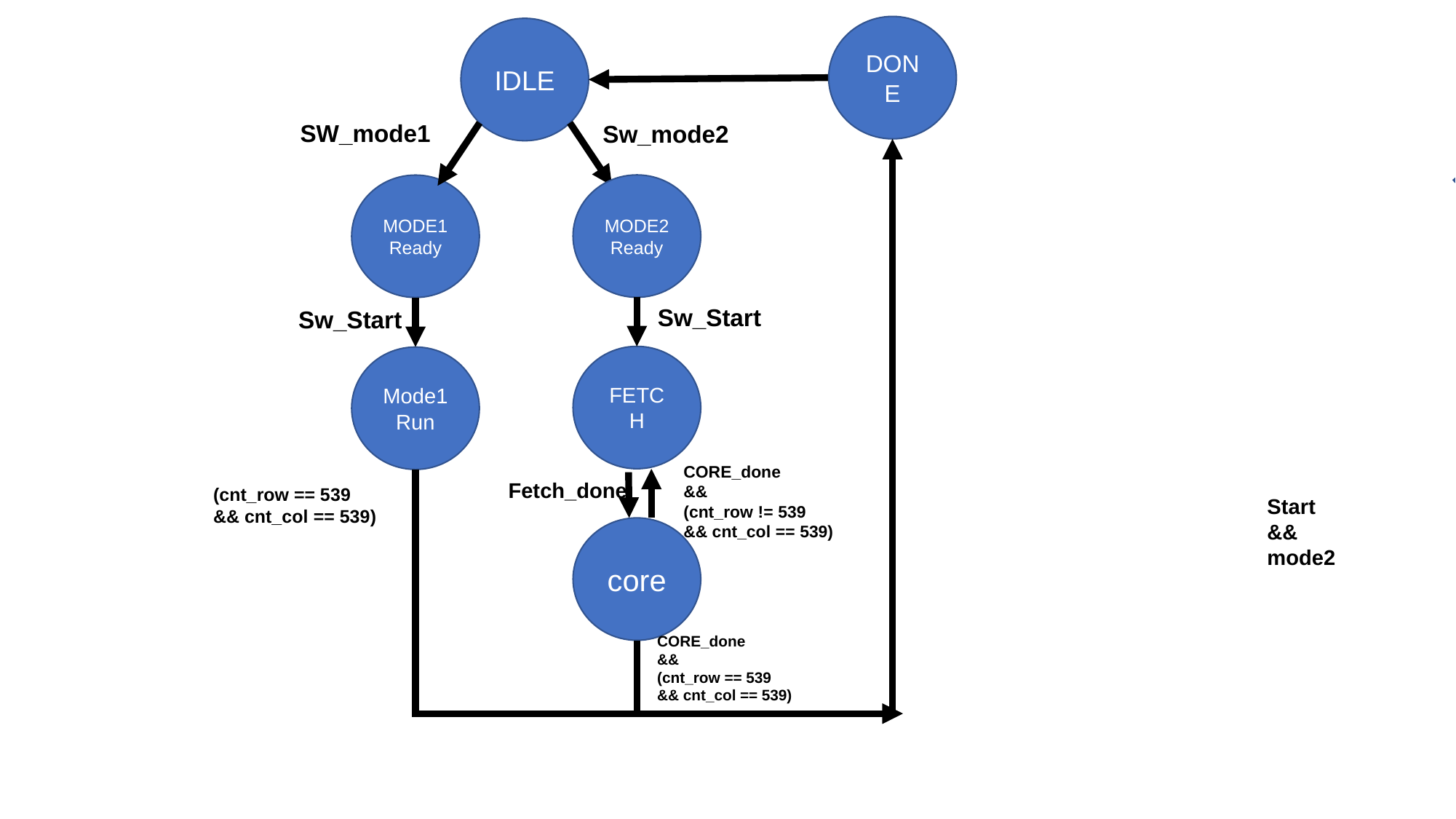

DONE
IDLE
SW_mode1
Sw_mode2

MODE2
Ready
MODE1
Ready
Sw_Start
Sw_Start
FETCH
Mode1
Run
CORE_done
&&
(cnt_row != 539
&& cnt_col == 539)
Fetch_done
(cnt_row == 539
&& cnt_col == 539)
Start
&&
mode2
core
CORE_done
&&
(cnt_row == 539
&& cnt_col == 539)